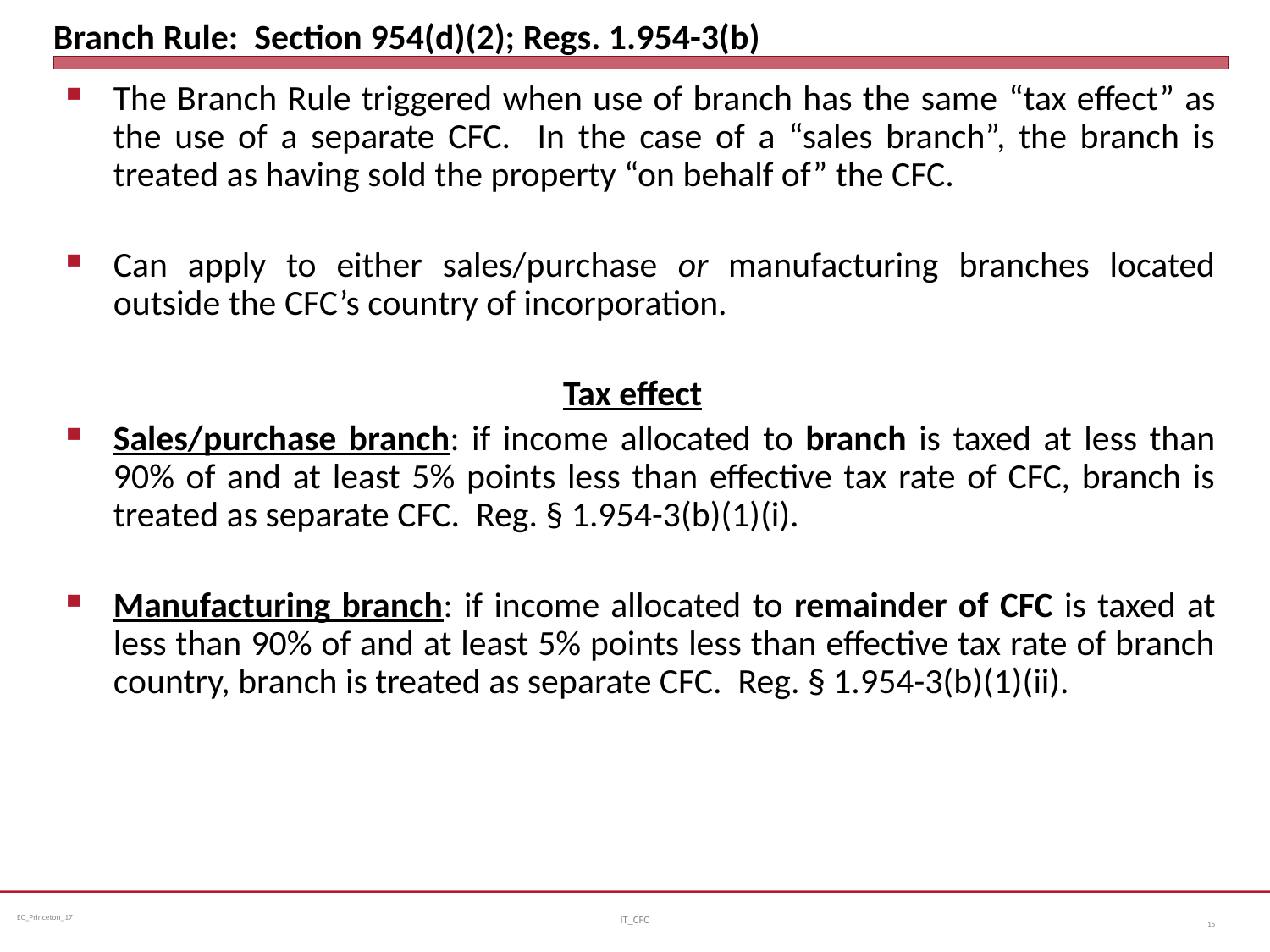

# Branch Rule:  Section 954(d)(2); Regs. 1.954-3(b)
The Branch Rule triggered when use of branch has the same “tax effect” as the use of a separate CFC.  In the case of a “sales branch”, the branch is treated as having sold the property “on behalf of” the CFC.

Can apply to either sales/purchase or manufacturing branches located outside the CFC’s country of incorporation.

Tax effect
Sales/purchase branch: if income allocated to branch is taxed at less than 90% of and at least 5% points less than effective tax rate of CFC, branch is treated as separate CFC.  Reg. § 1.954-3(b)(1)(i).

Manufacturing branch: if income allocated to remainder of CFC is taxed at less than 90% of and at least 5% points less than effective tax rate of branch country, branch is treated as separate CFC.  Reg. § 1.954-3(b)(1)(ii).

IT_CFC
15